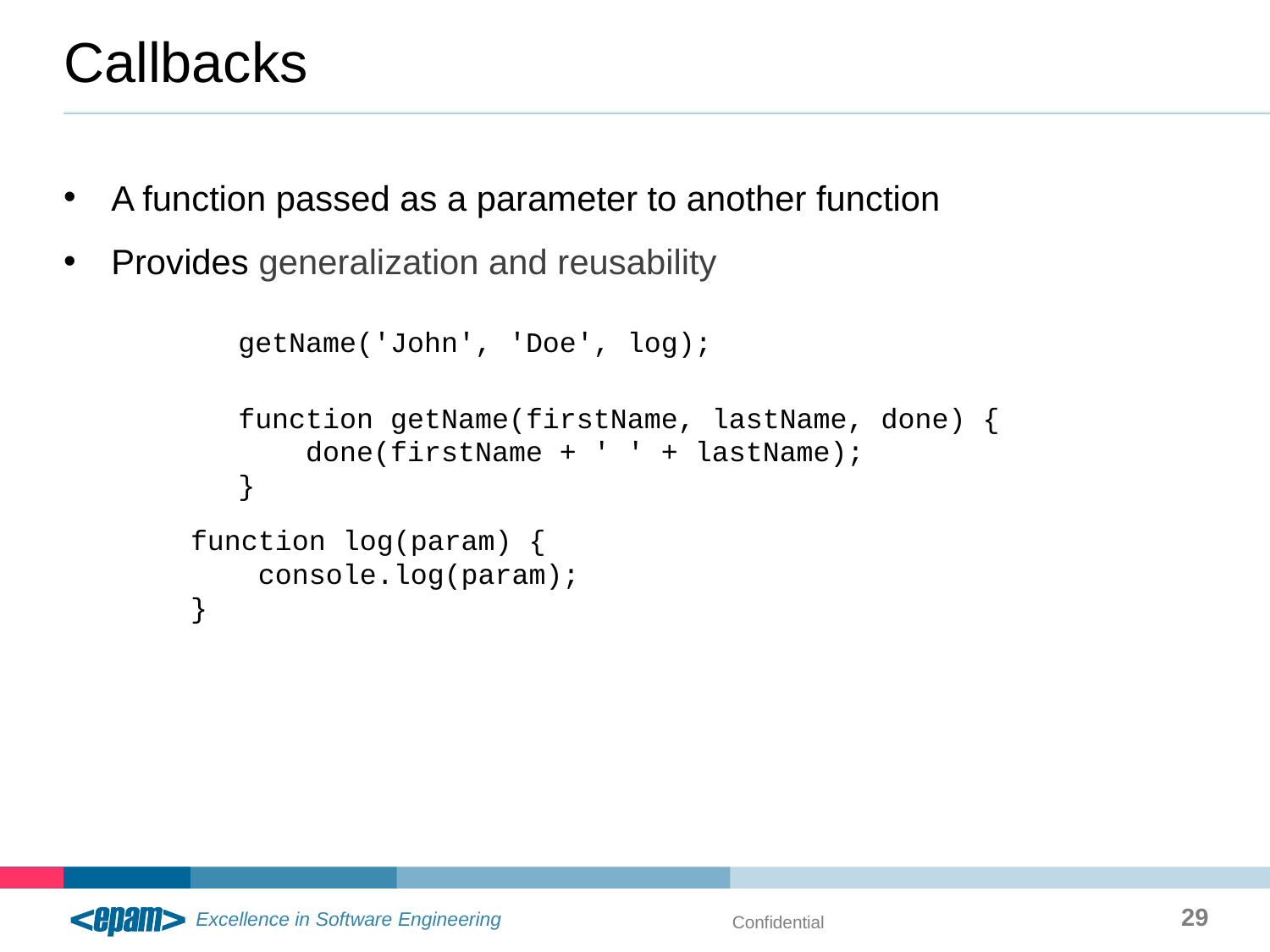

# Callbacks
A function passed as a parameter to another function
Provides generalization and reusability
	getName('John', 'Doe', log);
	function getName(firstName, lastName, done) {
	    done(firstName + ' ' + lastName);
	}
	function log(param) {
	    console.log(param);
	}
29
Confidential